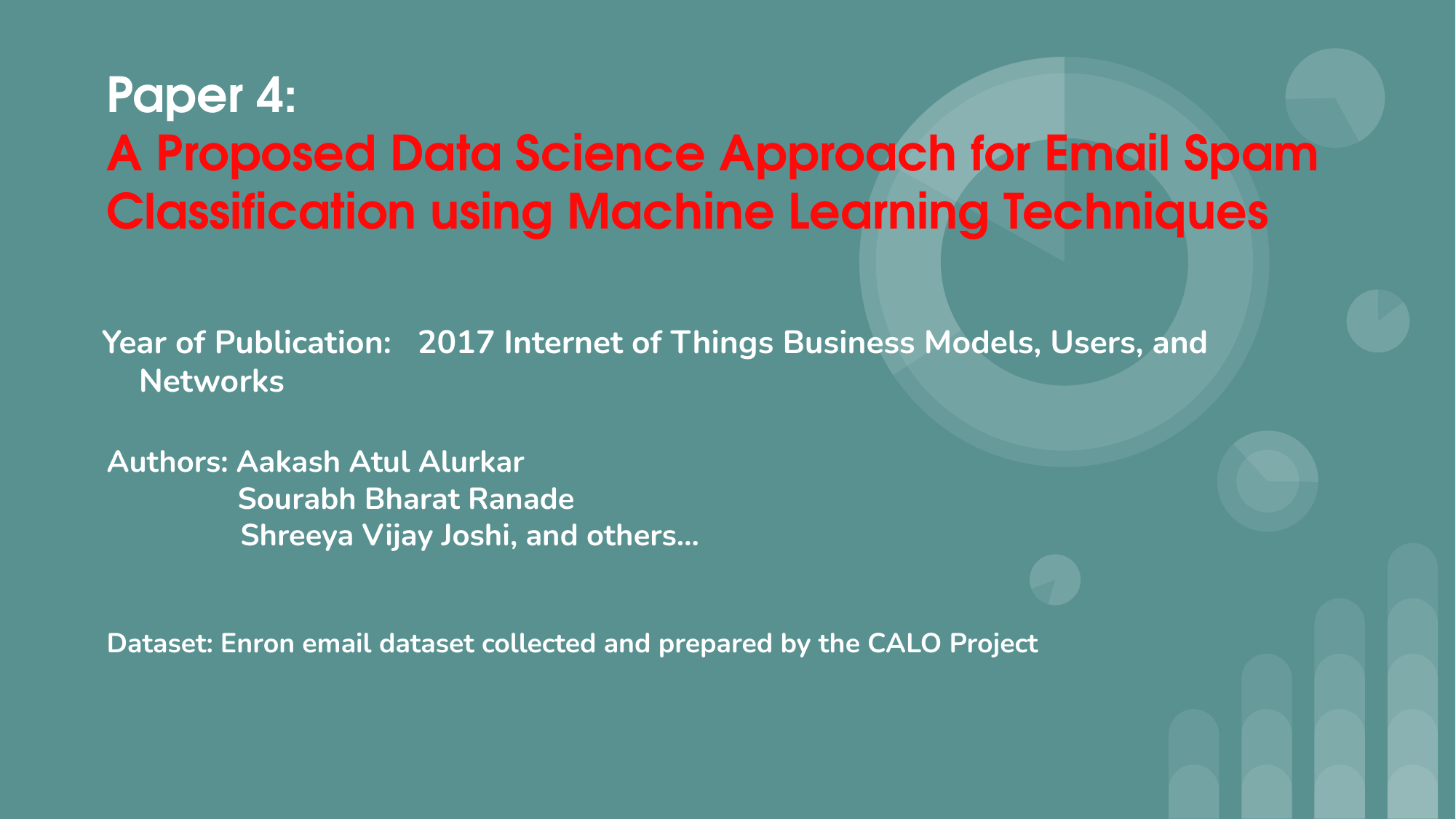

# Paper 4: A Proposed Data Science Approach for Email Spam Classification using Machine Learning Techniques
Year of Publication:   2017 Internet of Things Business Models, Users, and Networks
Authors: Aakash Atul Alurkar
                Sourabh Bharat Ranade
	   Shreeya Vijay Joshi, and others…

Dataset: Enron email dataset collected and prepared by the CALO Project